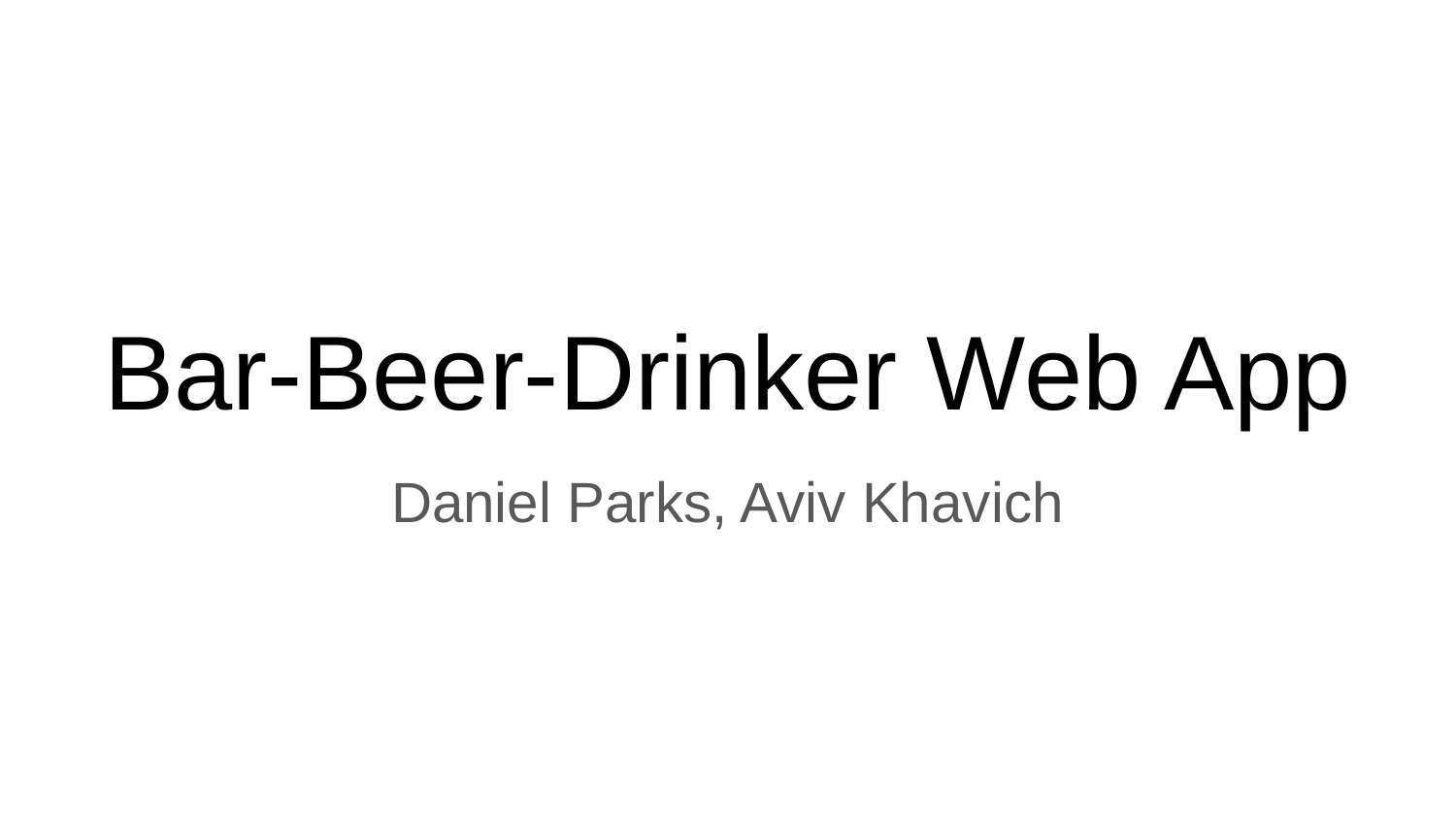

# Bar-Beer-Drinker Web App
Daniel Parks, Aviv Khavich